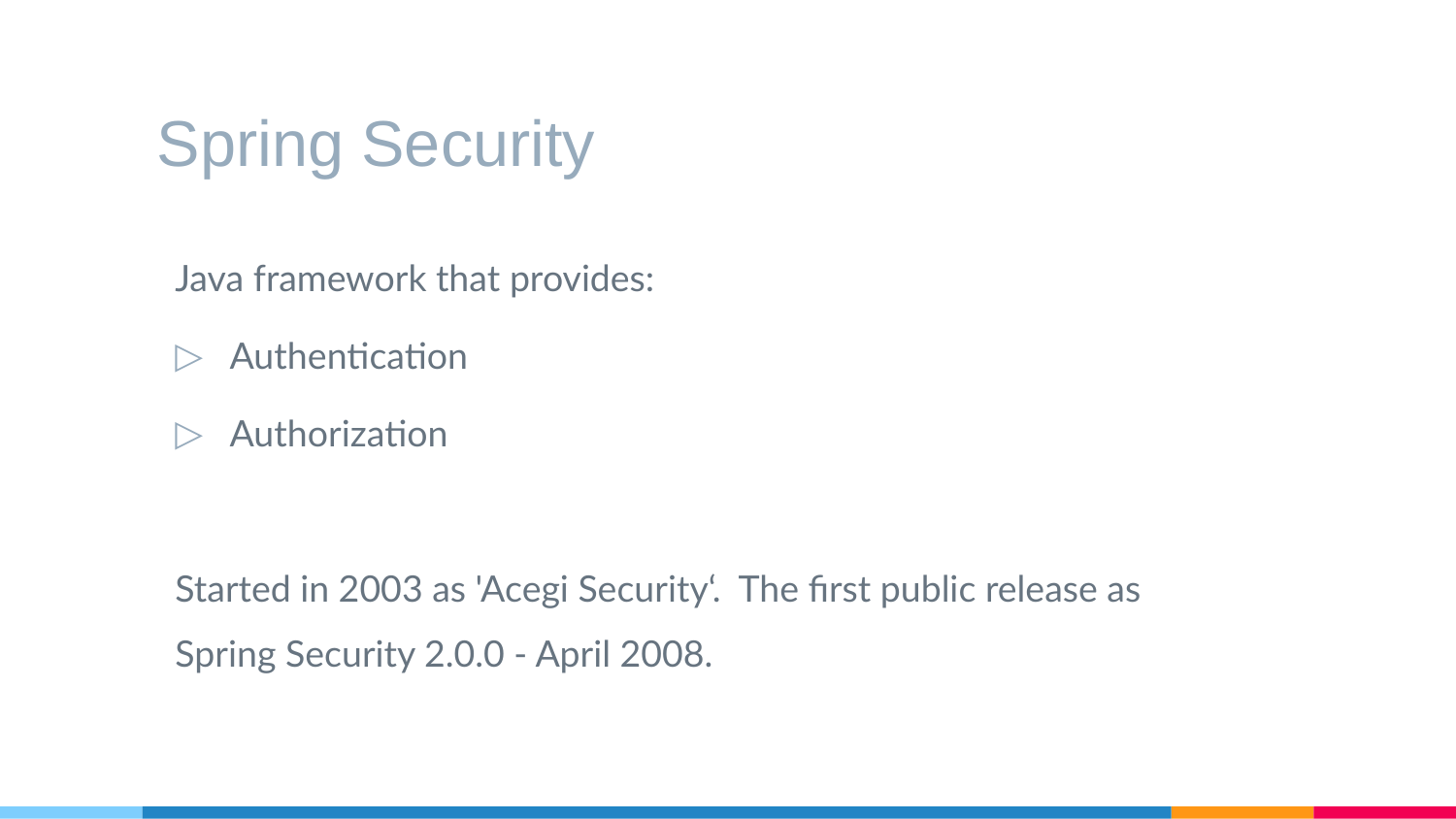

# Spring Security
Java framework that provides:
Authentication
Authorization

Started in 2003 as 'Acegi Security‘.  The first public release as Spring Security 2.0.0 - April 2008.